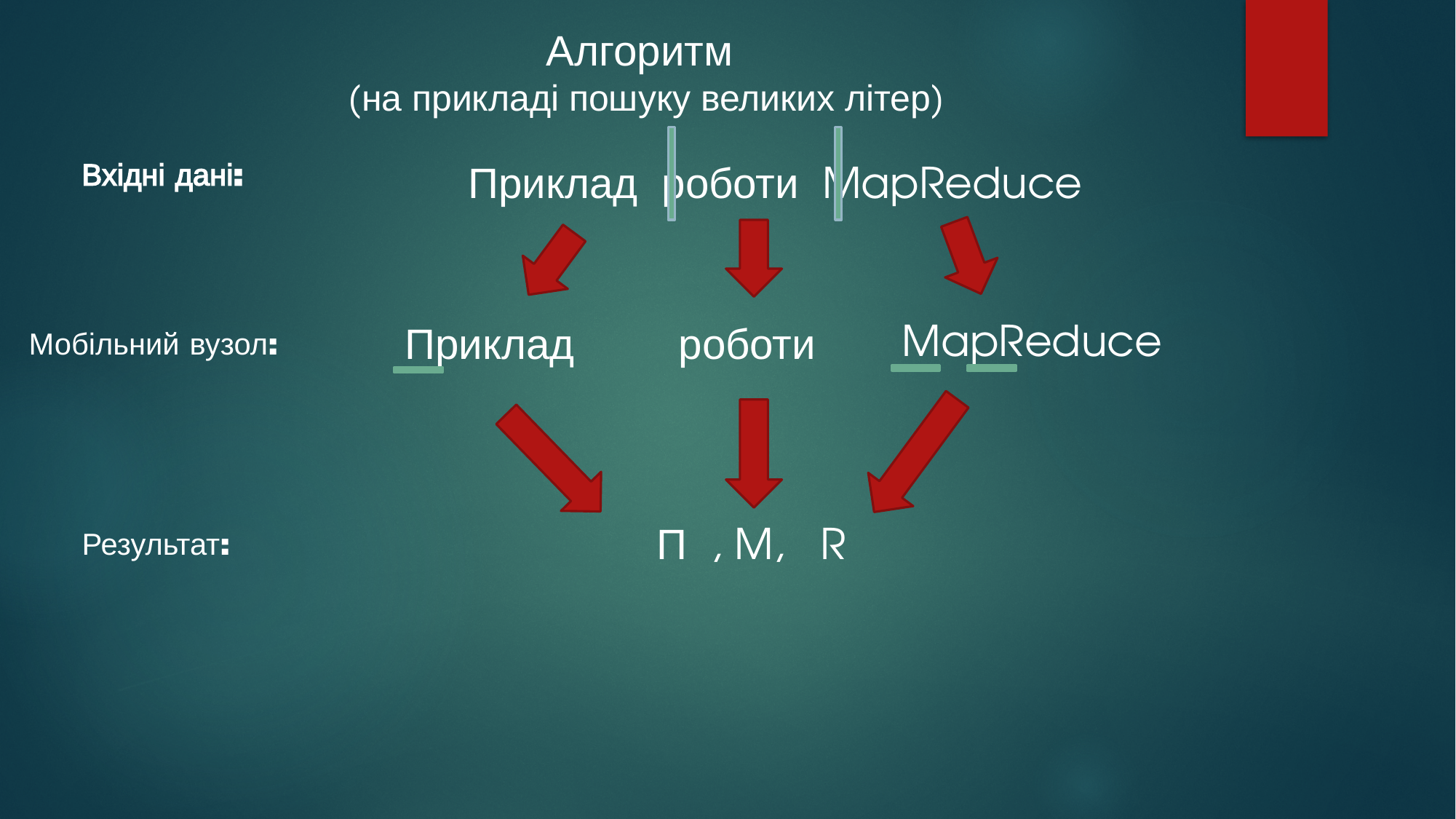

Алгоритм
(на прикладі пошуку великих літер)

Вхідні дані:
Приклад  роботи  MapReduce

MapReduce
Приклад
роботи
Мобільний вузол:

П  , M,   R
Результат: